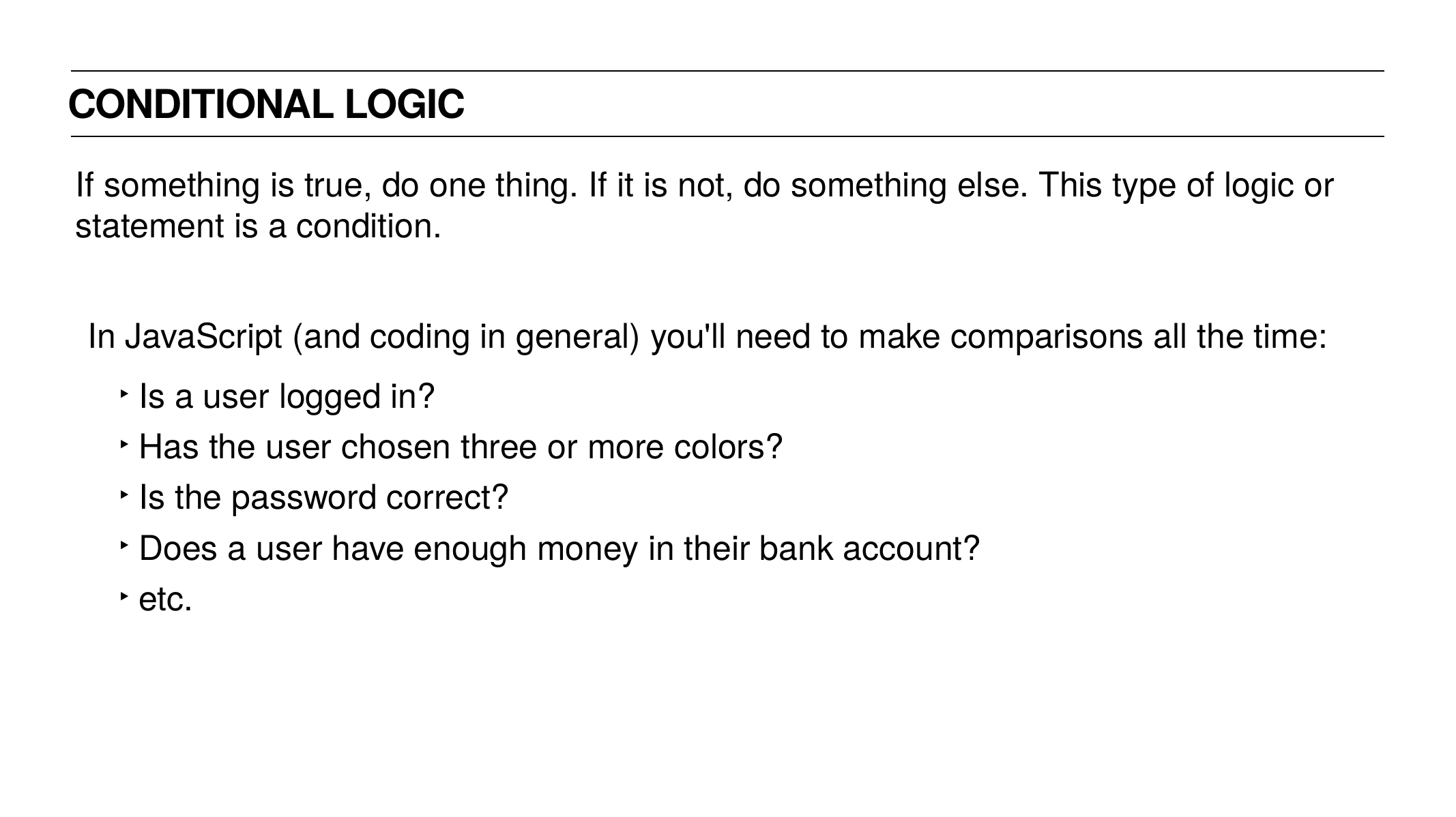

conditional logic

If something is true, do one thing. If it is not, do something else. This type of logic or statement is a condition.
In JavaScript (and coding in general) you'll need to make comparisons all the time:
Is a user logged in?
Has the user chosen three or more colors?
Is the password correct?
Does a user have enough money in their bank account?
etc.